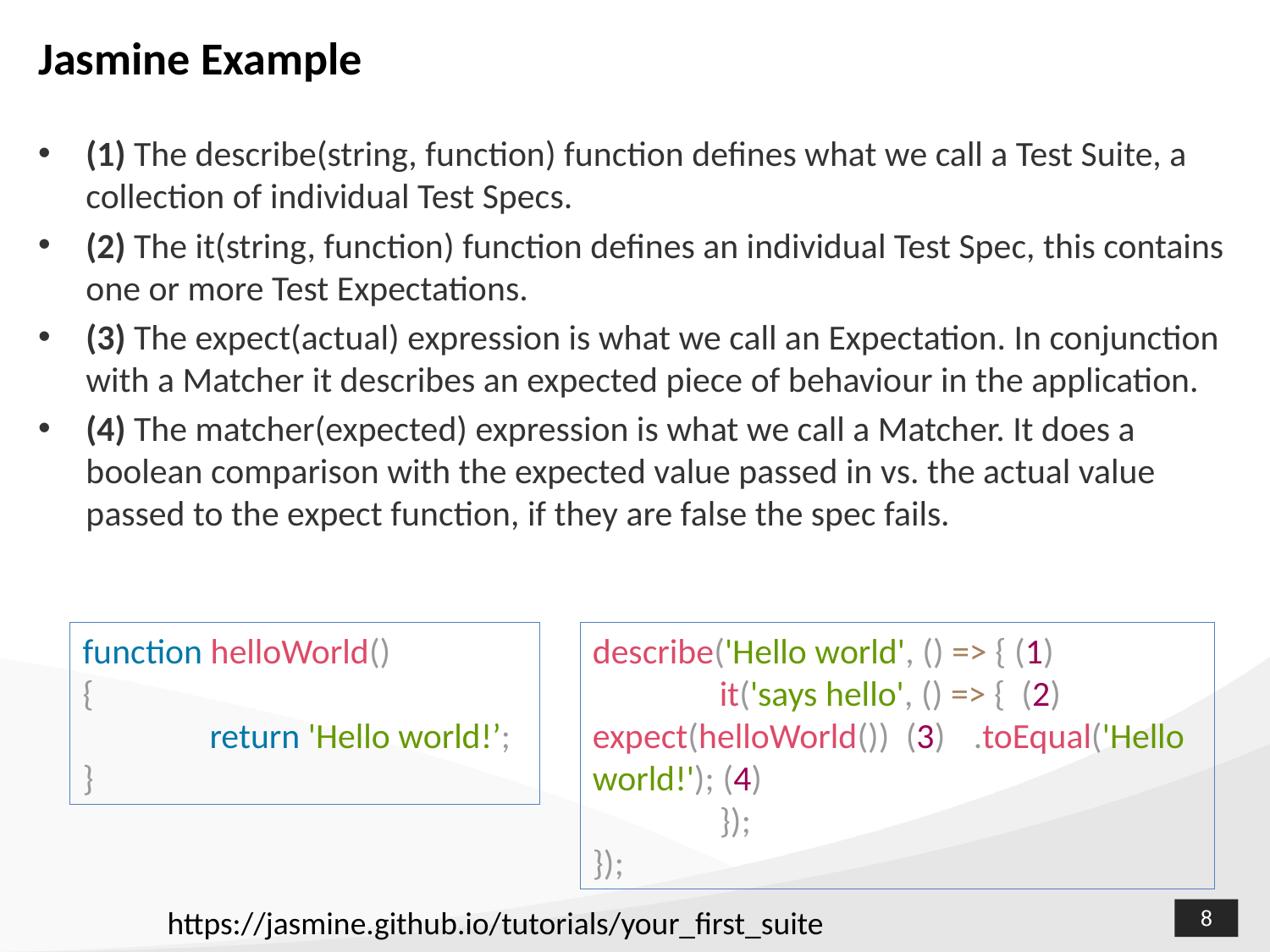

# Jasmine Example
(1) The describe(string, function) function defines what we call a Test Suite, a collection of individual Test Specs.
(2) The it(string, function) function defines an individual Test Spec, this contains one or more Test Expectations.
(3) The expect(actual) expression is what we call an Expectation. In conjunction with a Matcher it describes an expected piece of behaviour in the application.
(4) The matcher(expected) expression is what we call a Matcher. It does a boolean comparison with the expected value passed in vs. the actual value passed to the expect function, if they are false the spec fails.
function helloWorld()
{
	return 'Hello world!’;
}
describe('Hello world', () => { (1)
	it('says hello', () => {  (2) 	expect(helloWorld())  (3) 	.toEqual('Hello world!'); (4)
	});
});
https://jasmine.github.io/tutorials/your_first_suite